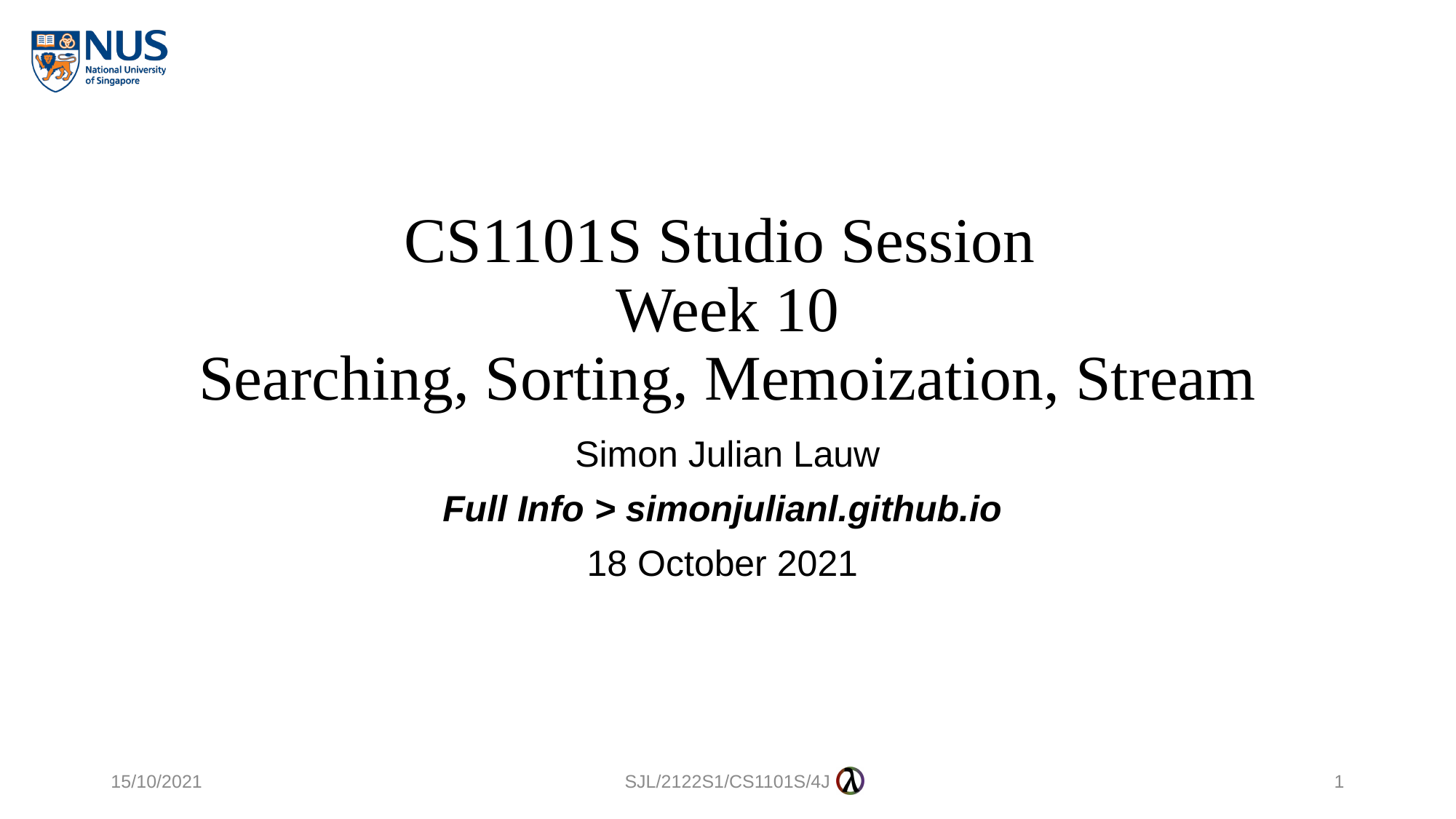

# CS1101S Studio Session Week 10 Searching, Sorting, Memoization, Stream
Simon Julian Lauw
Full Info > simonjulianl.github.io
18 October 2021

15/10/2021
SJL/2122S1/CS1101S/4J
1